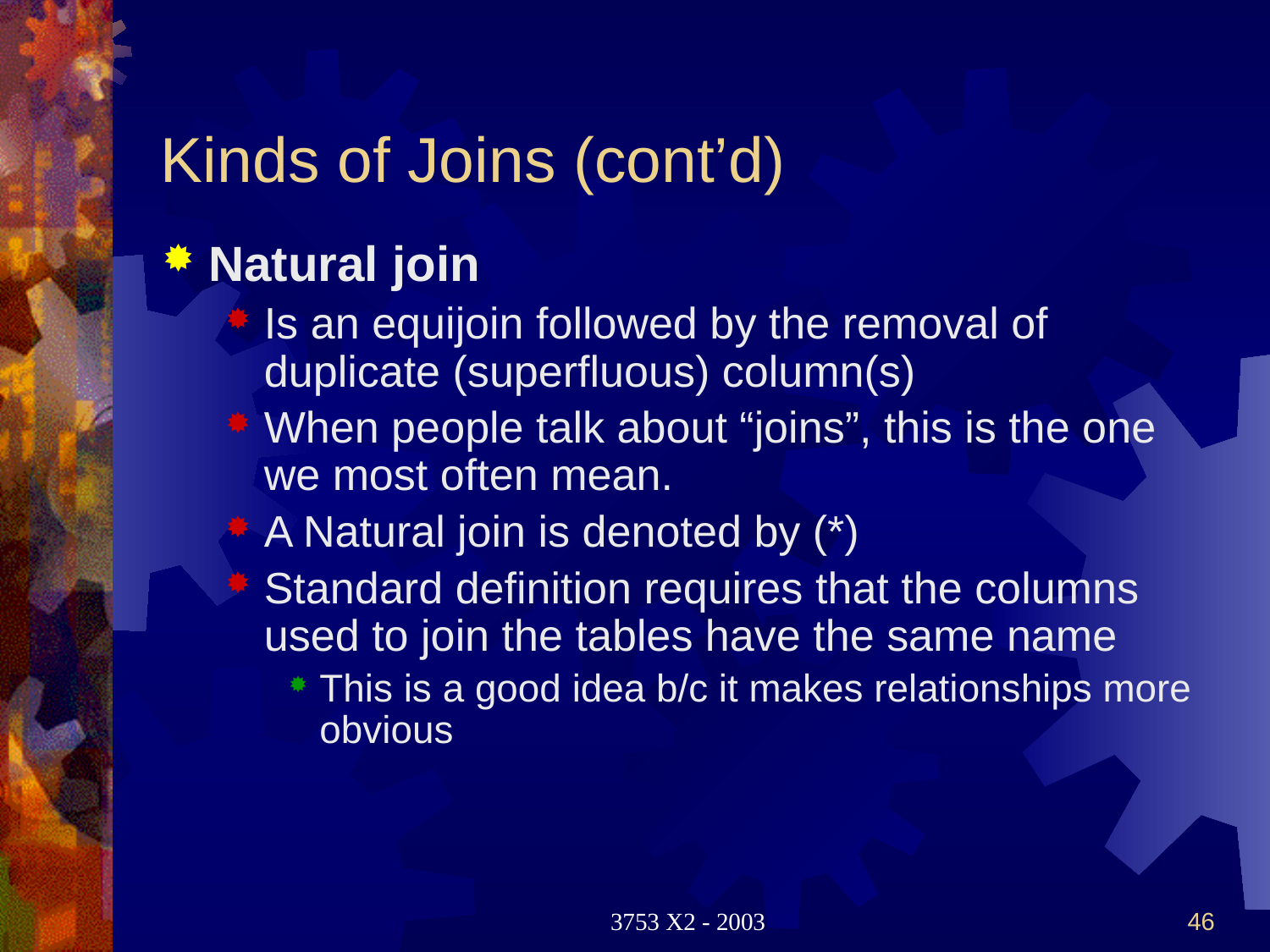

# Kinds of Joins (cont’d)
Natural join
Is an equijoin followed by the removal of duplicate (superfluous) column(s)
When people talk about “joins”, this is the one we most often mean.
A Natural join is denoted by (*)
Standard definition requires that the columns used to join the tables have the same name
This is a good idea b/c it makes relationships more obvious
3753 X2 - 2003
46